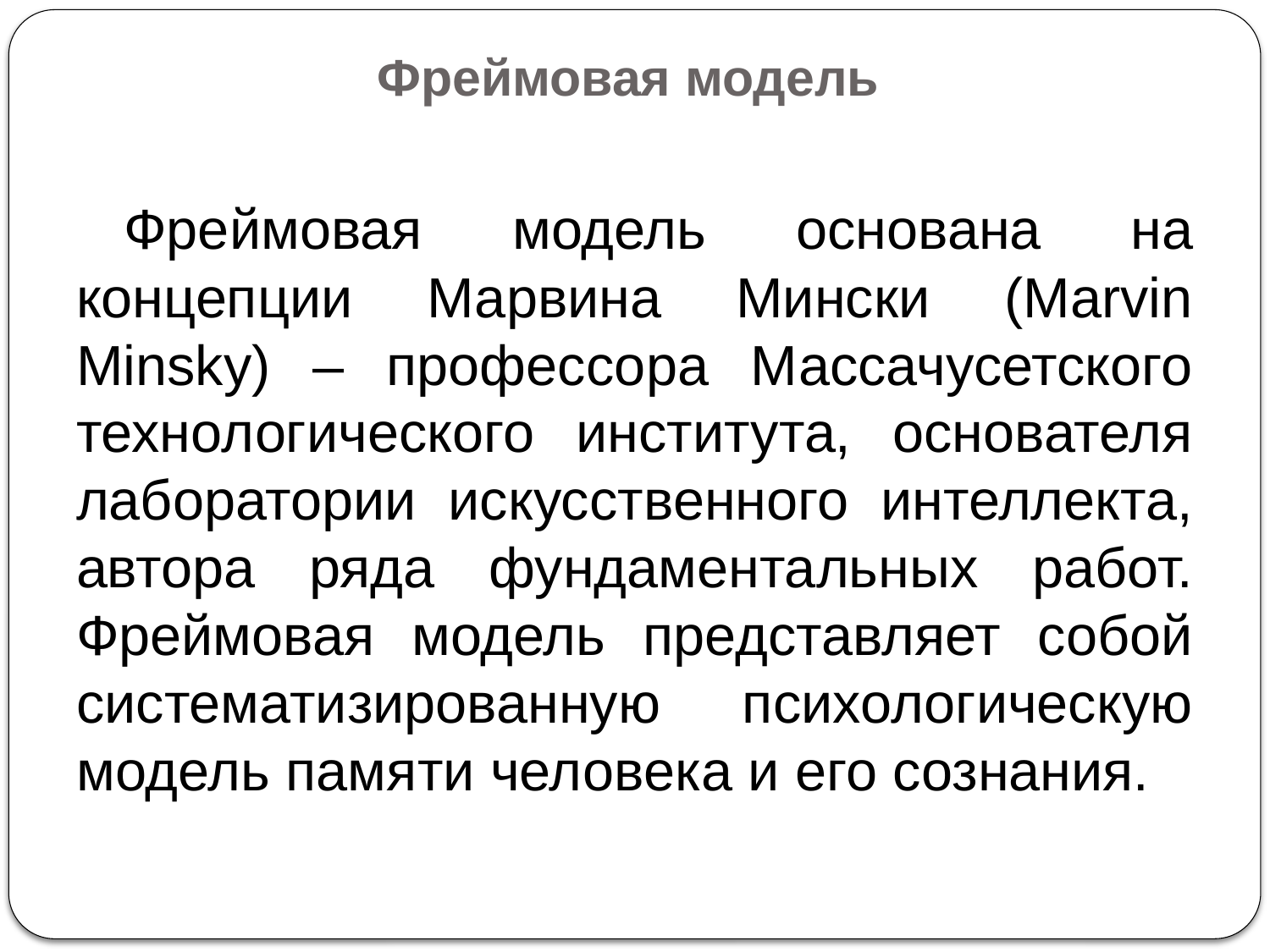

# Фреймовая модель

Фреймовая модель основана на концепции Марвина Мински (Marvin Minsky) – профессора Массачусетского технологического института, основателя лаборатории искусственного интеллекта, автора ряда фундаментальных работ. Фреймовая модель представляет собой систематизированную психологическую модель памяти человека и его сознания.